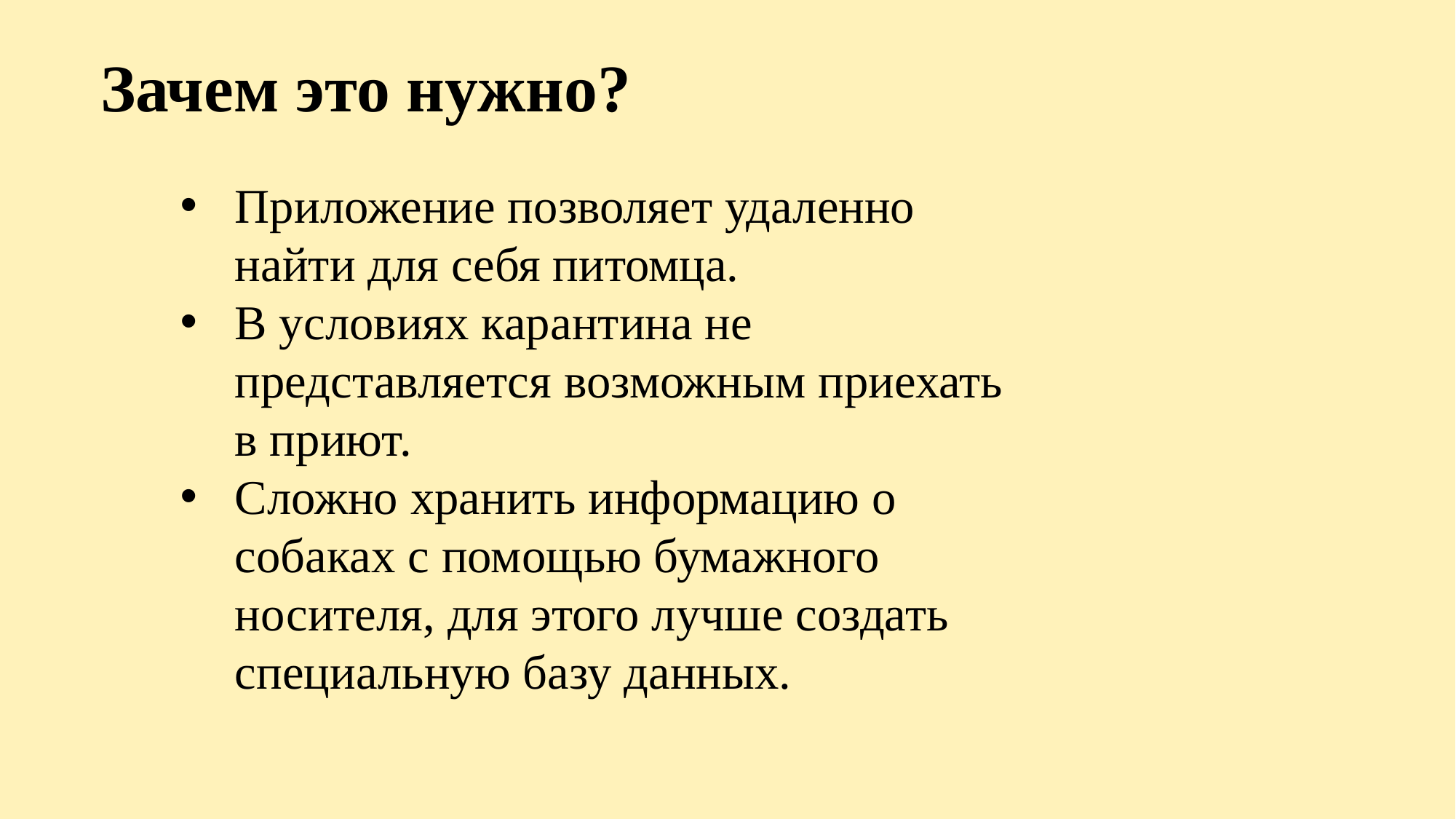

Зачем это нужно?
Приложение позволяет удаленно найти для себя питомца.
В условиях карантина не представляется возможным приехать в приют.
Сложно хранить информацию о собаках с помощью бумажного носителя, для этого лучше создать специальную базу данных.